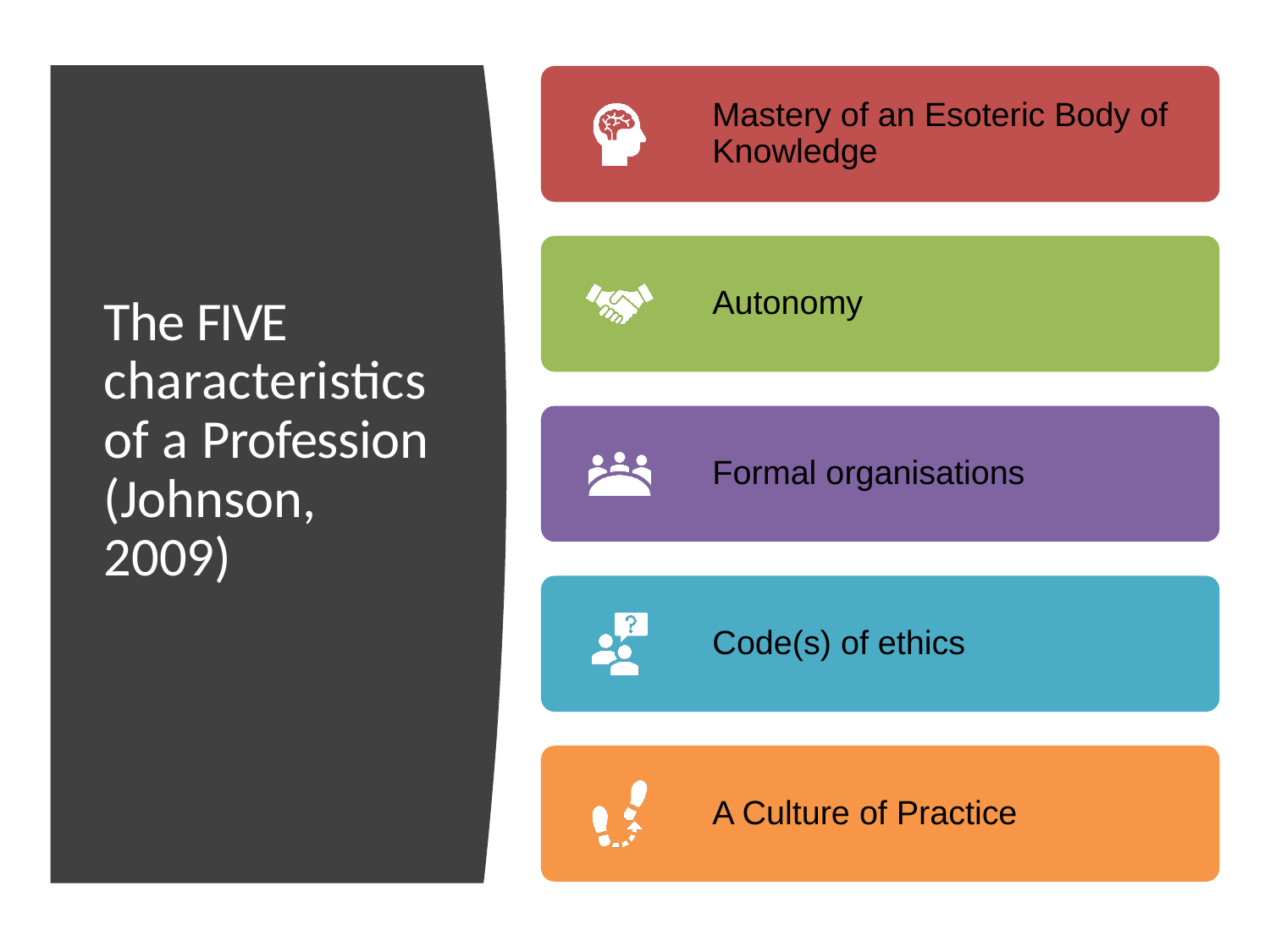

Mastery of an Esoteric Body of Knowledge
Autonomy
Formal organisations
Code(s) of ethics
A Culture of Practice
The FIVE characteristics of a Profession
(Johnson, 2009)